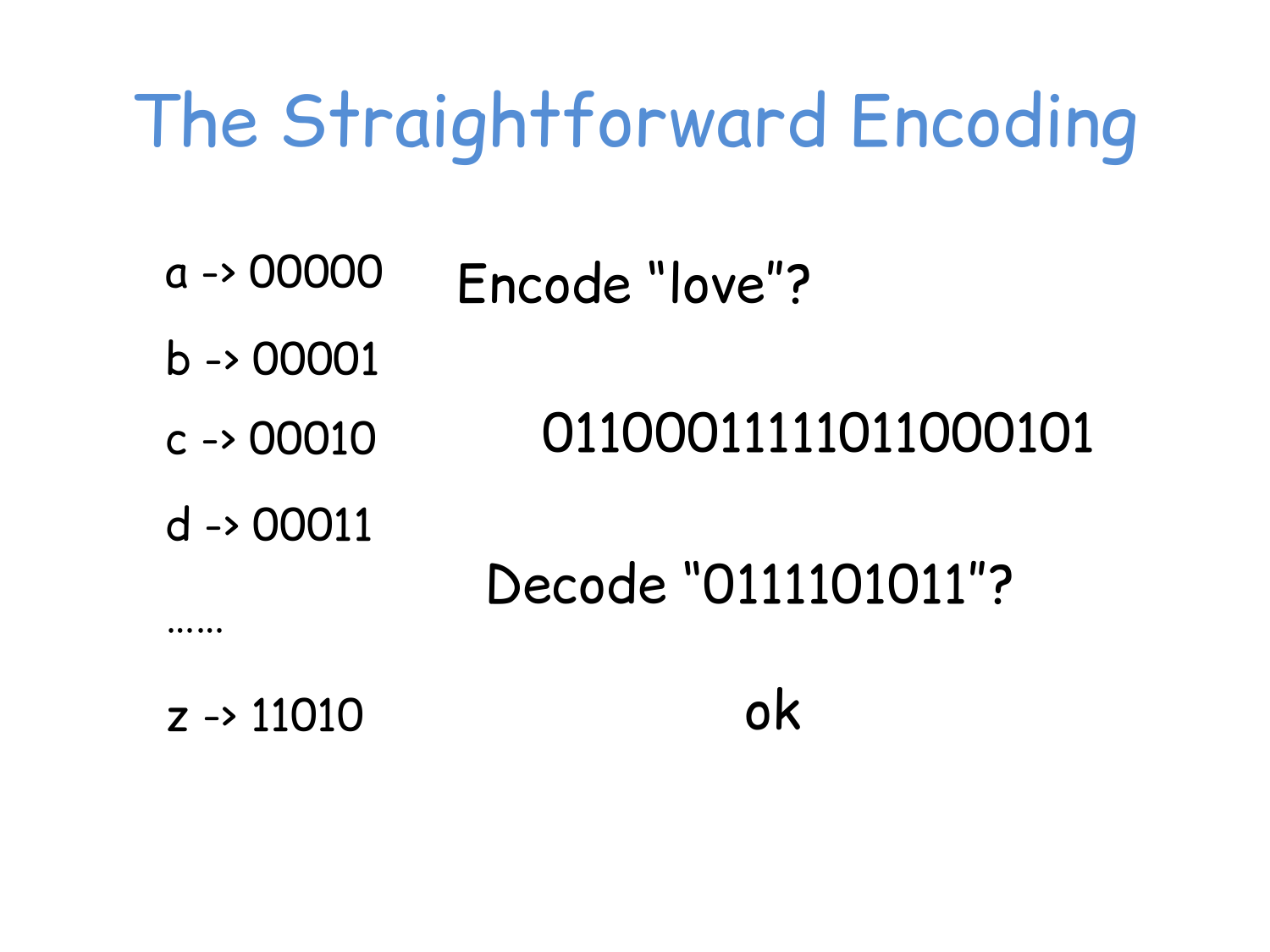

# The Straightforward Encoding
a -> 00000
Encode “love”?
b -> 00001
01100011111011000101
c -> 00010
d -> 00011

Decode “0111101011”?
……
ok
z -> 11010